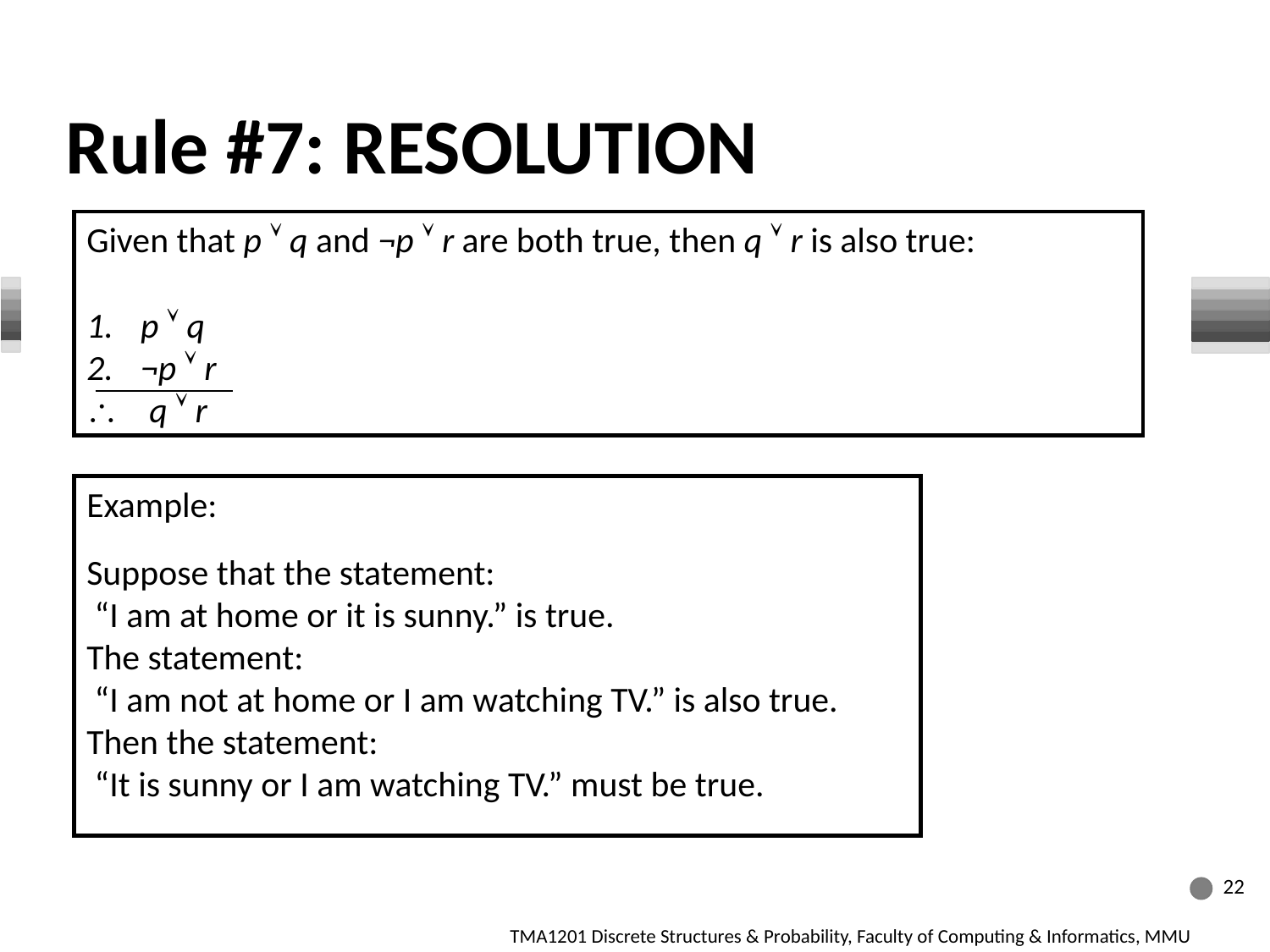

Rule #7: RESOLUTION
Given that p ∨ q and ¬p ∨ r are both true, then q ∨ r is also true:

   p ∨ q
   ¬p ∨ r
∴    q ∨ r
Example:

Suppose that the statement:
 “I am at home or it is sunny.” is true.
The statement:
 “I am not at home or I am watching TV.” is also true.
Then the statement:
 “It is sunny or I am watching TV.” must be true.
22
TMA1201 Discrete Structures & Probability, Faculty of Computing & Informatics, MMU